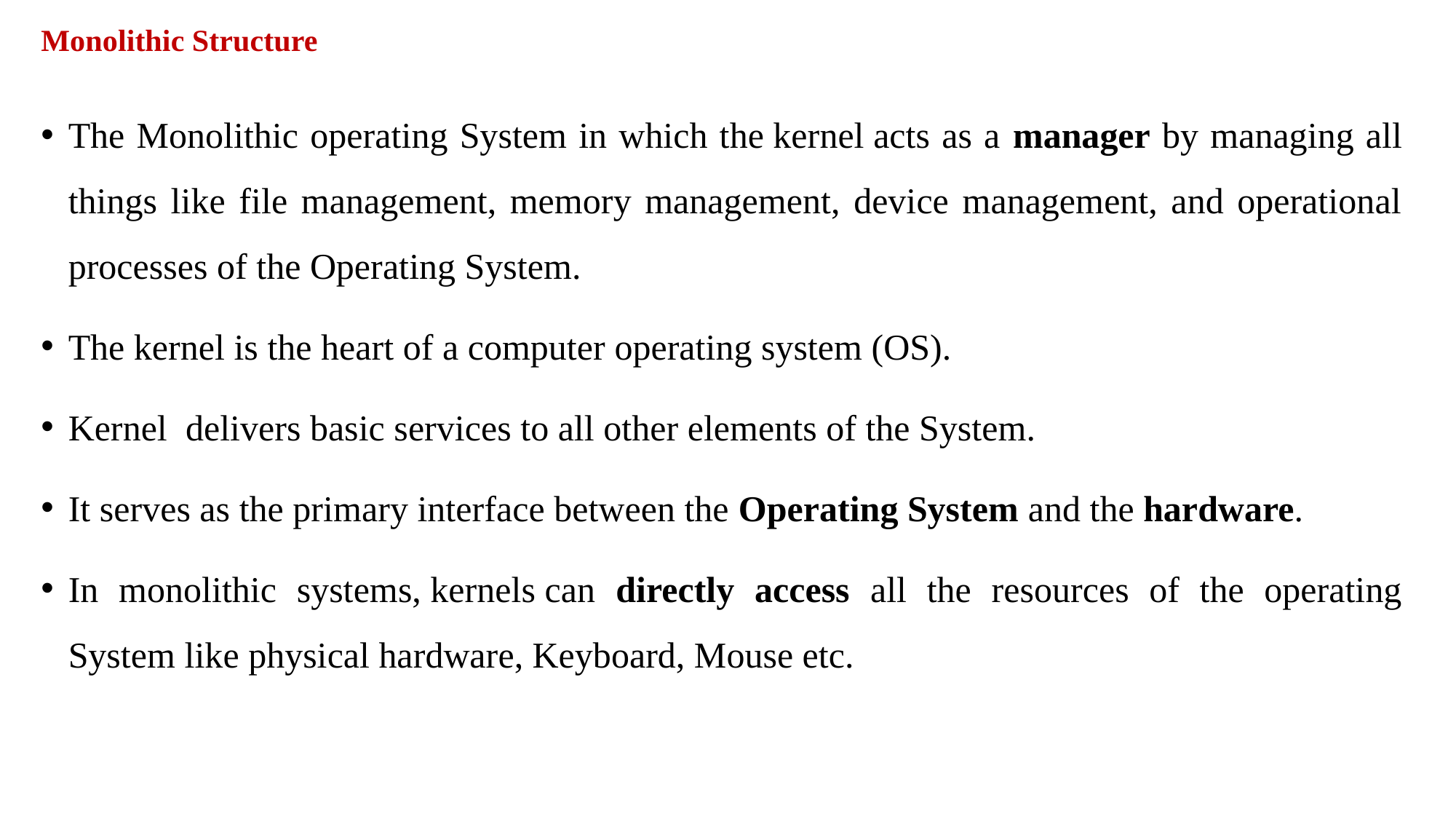

# Monolithic Structure
The Monolithic operating System in which the kernel acts as a manager by managing all things like file management, memory management, device management, and operational processes of the Operating System.
The kernel is the heart of a computer operating system (OS).
Kernel  delivers basic services to all other elements of the System.
It serves as the primary interface between the Operating System and the hardware.
In monolithic systems, kernels can directly access all the resources of the operating System like physical hardware, Keyboard, Mouse etc.